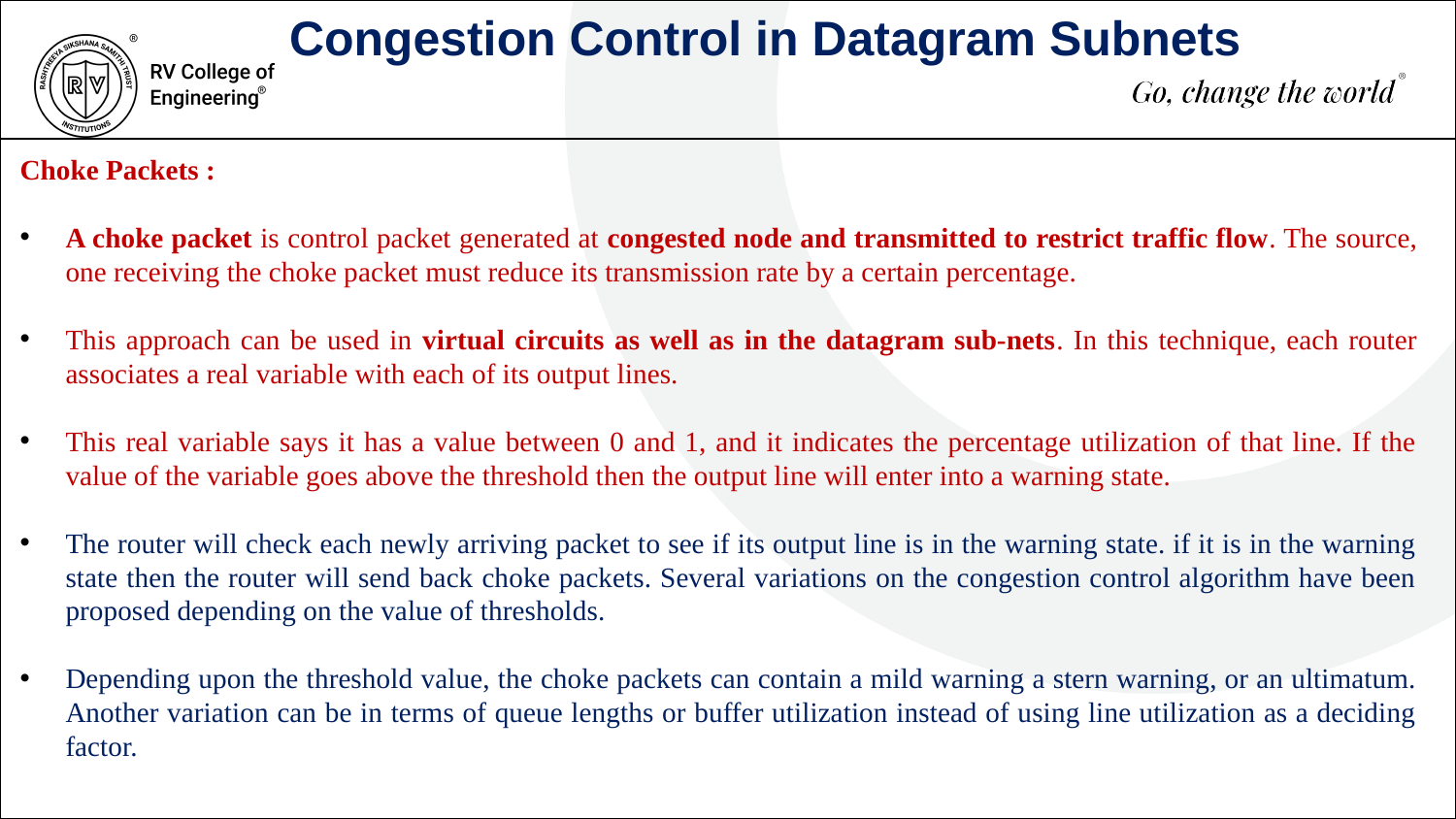

Congestion Control in Datagram Subnets

Choke Packets :

A choke packet is control packet generated at congested node and transmitted to restrict traffic flow. The source, one receiving the choke packet must reduce its transmission rate by a certain percentage.

This approach can be used in virtual circuits as well as in the datagram sub-nets. In this technique, each router associates a real variable with each of its output lines.

This real variable says it has a value between 0 and 1, and it indicates the percentage utilization of that line. If the value of the variable goes above the threshold then the output line will enter into a warning state.

The router will check each newly arriving packet to see if its output line is in the warning state. if it is in the warning state then the router will send back choke packets. Several variations on the congestion control algorithm have been proposed depending on the value of thresholds.

Depending upon the threshold value, the choke packets can contain a mild warning a stern warning, or an ultimatum. Another variation can be in terms of queue lengths or buffer utilization instead of using line utilization as a deciding factor.

500